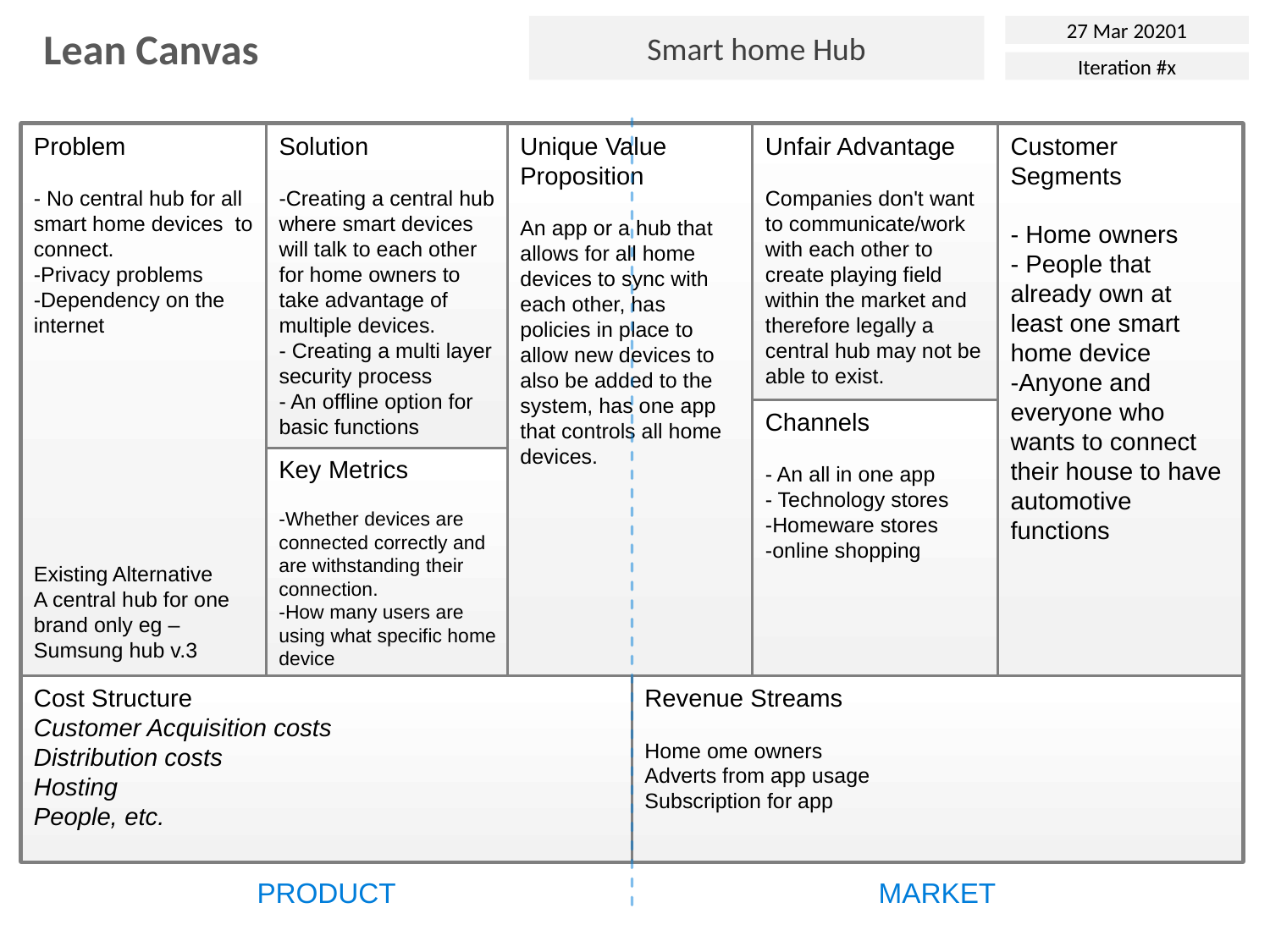

Smart home Hub
27 Mar 20201
Lean Canvas
Iteration #x
Problem

- No central hub for all smart home devices  to connect.
-Privacy problems
-Dependency on the internet

Solution

-Creating a central hub where smart devices will talk to each other for home owners to take advantage of multiple devices.
- Creating a multi layer security process
- An offline option for basic functions
Unique Value Proposition

An app or a hub that allows for all home devices to sync with each other, has policies in place to allow new devices to also be added to the system, has one app that controls all home devices.
Unfair Advantage

Companies don't want to communicate/work with each other to create playing field within the market and therefore legally a central hub may not be able to exist.
Customer Segments

- Home owners
- People that already own at least one smart home device
-Anyone and everyone who wants to connect their house to have automotive functions
Channels

- An all in one app
- Technology stores
-Homeware stores
-online shopping
Key Metrics

-Whether devices are connected correctly and are withstanding their connection.
-How many users are using what specific home device
Existing Alternative
A central hub for one brand only eg – Sumsung hub v.3

Cost Structure
Customer Acquisition costs
Distribution costs
Hosting
People, etc.

Revenue Streams

Home ome owners
Adverts from app usage
Subscription for app
PRODUCT
MARKET